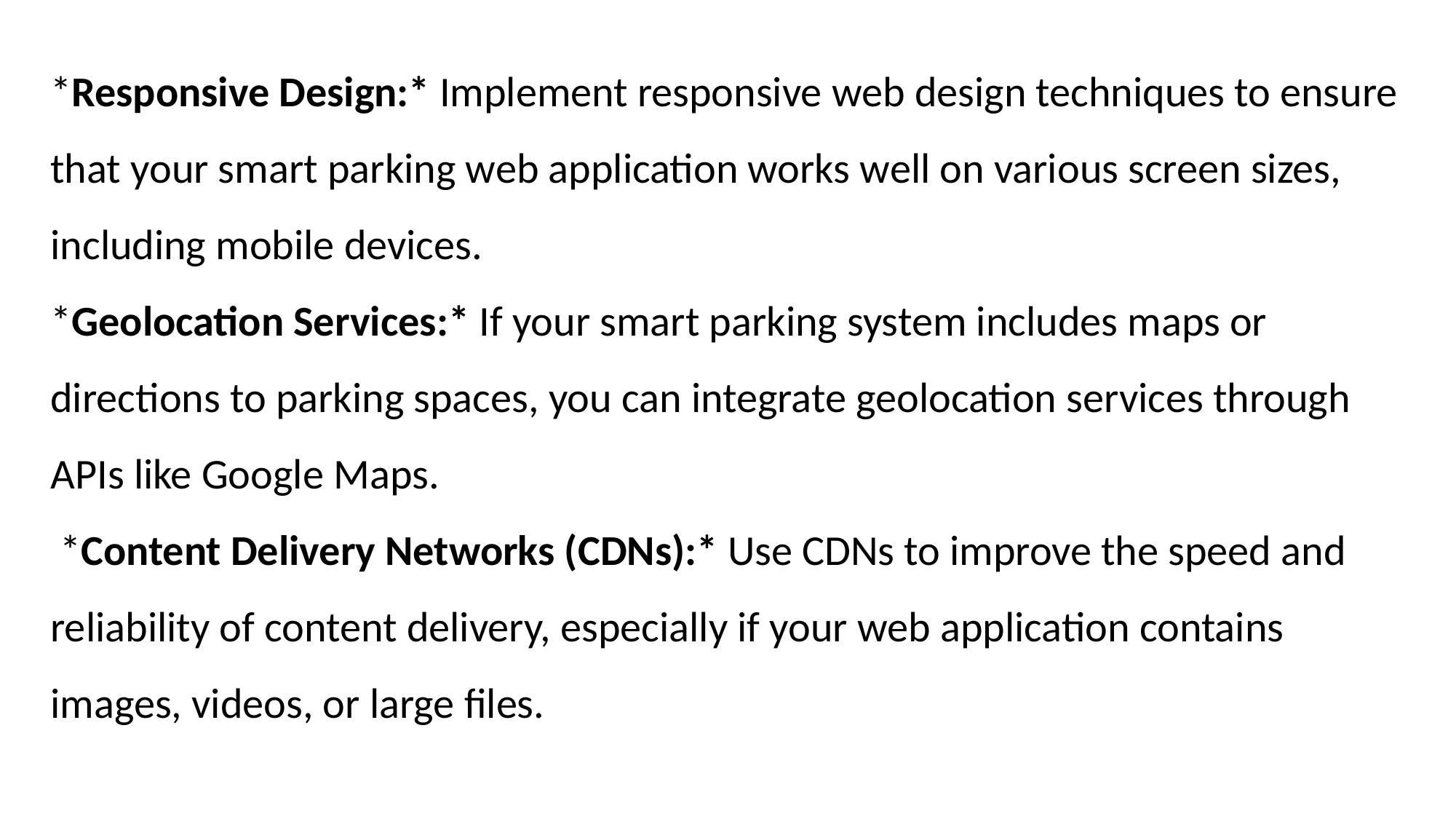

*Responsive Design:* Implement responsive web design techniques to ensure that your smart parking web application works well on various screen sizes, including mobile devices.
*Geolocation Services:* If your smart parking system includes maps or directions to parking spaces, you can integrate geolocation services through APIs like Google Maps.
 *Content Delivery Networks (CDNs):* Use CDNs to improve the speed and reliability of content delivery, especially if your web application contains images, videos, or large files.